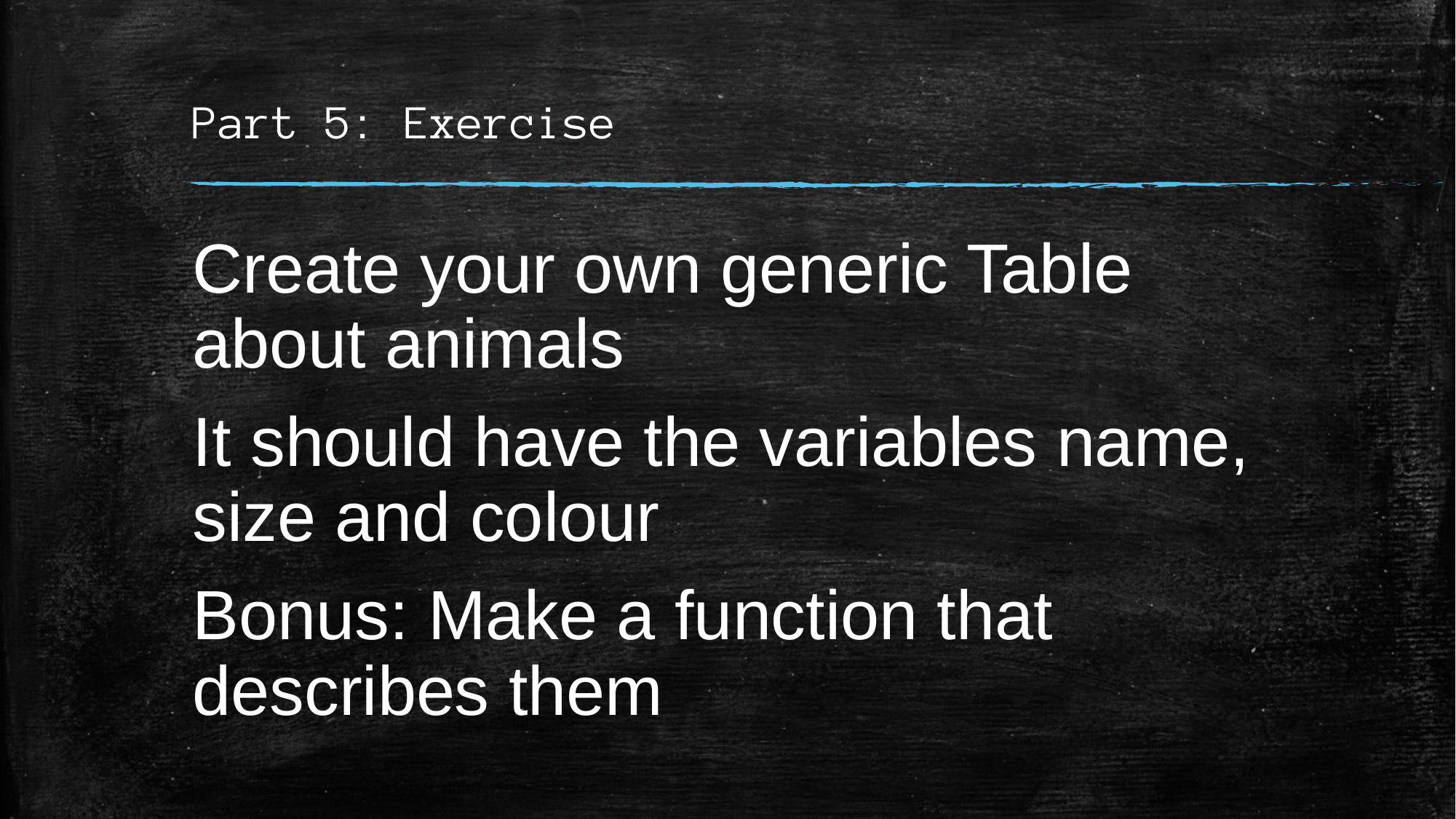

# Part 5: Exercise
Create your own generic Table about animals
It should have the variables name, size and colour
Bonus: Make a function that describes them